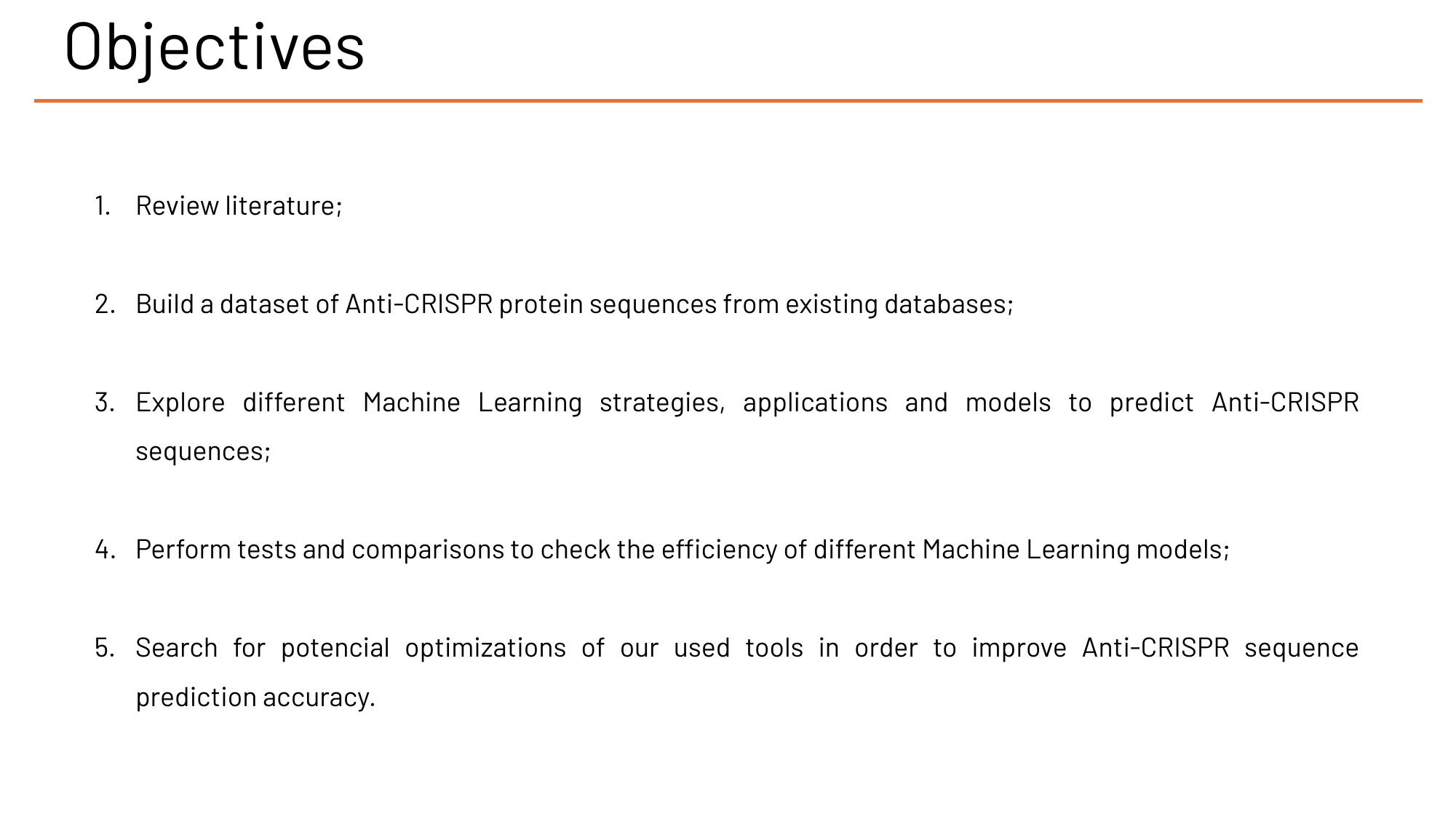

Objectives
Review literature;

Build a dataset of Anti-CRISPR protein sequences from existing databases;

Explore different Machine Learning strategies, applications and models to predict Anti-CRISPR sequences;

Perform tests and comparisons to check the efficiency of different Machine Learning models;

Search for potencial optimizations of our used tools in order to improve Anti-CRISPR sequence prediction accuracy.